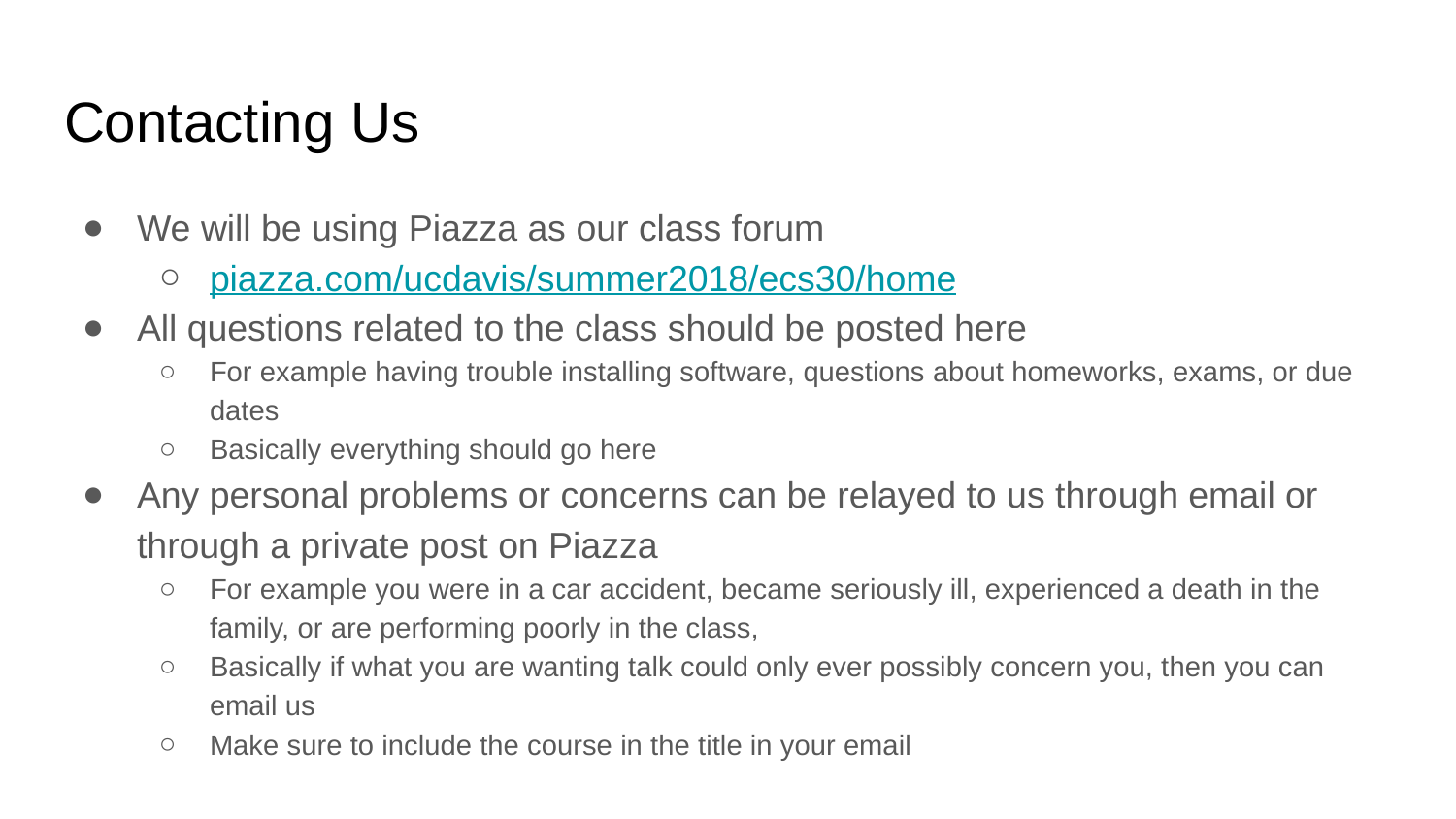

# Contacting Us
We will be using Piazza as our class forum
piazza.com/ucdavis/summer2018/ecs30/home
All questions related to the class should be posted here
For example having trouble installing software, questions about homeworks, exams, or due dates
Basically everything should go here
Any personal problems or concerns can be relayed to us through email or through a private post on Piazza
For example you were in a car accident, became seriously ill, experienced a death in the family, or are performing poorly in the class,
Basically if what you are wanting talk could only ever possibly concern you, then you can email us
Make sure to include the course in the title in your email